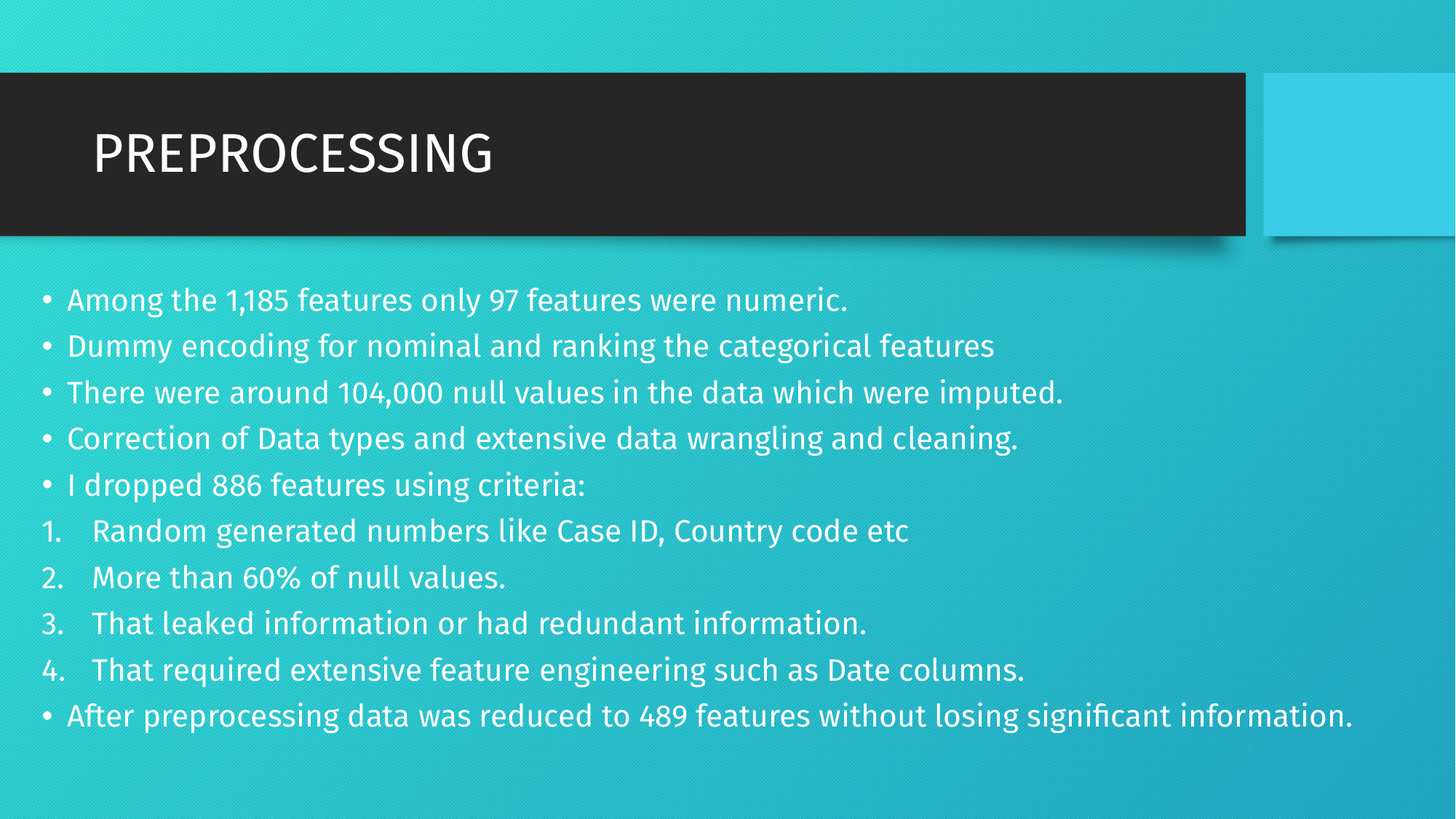

# PREPROCESSING
Among the 1,185 features only 97 features were numeric.
Dummy encoding for nominal and ranking the categorical features
There were around 104,000 null values in the data which were imputed.
Correction of Data types and extensive data wrangling and cleaning.
I dropped 886 features using criteria:
Random generated numbers like Case ID, Country code etc
More than 60% of null values.
That leaked information or had redundant information.
That required extensive feature engineering such as Date columns.
After preprocessing data was reduced to 489 features without losing significant information.